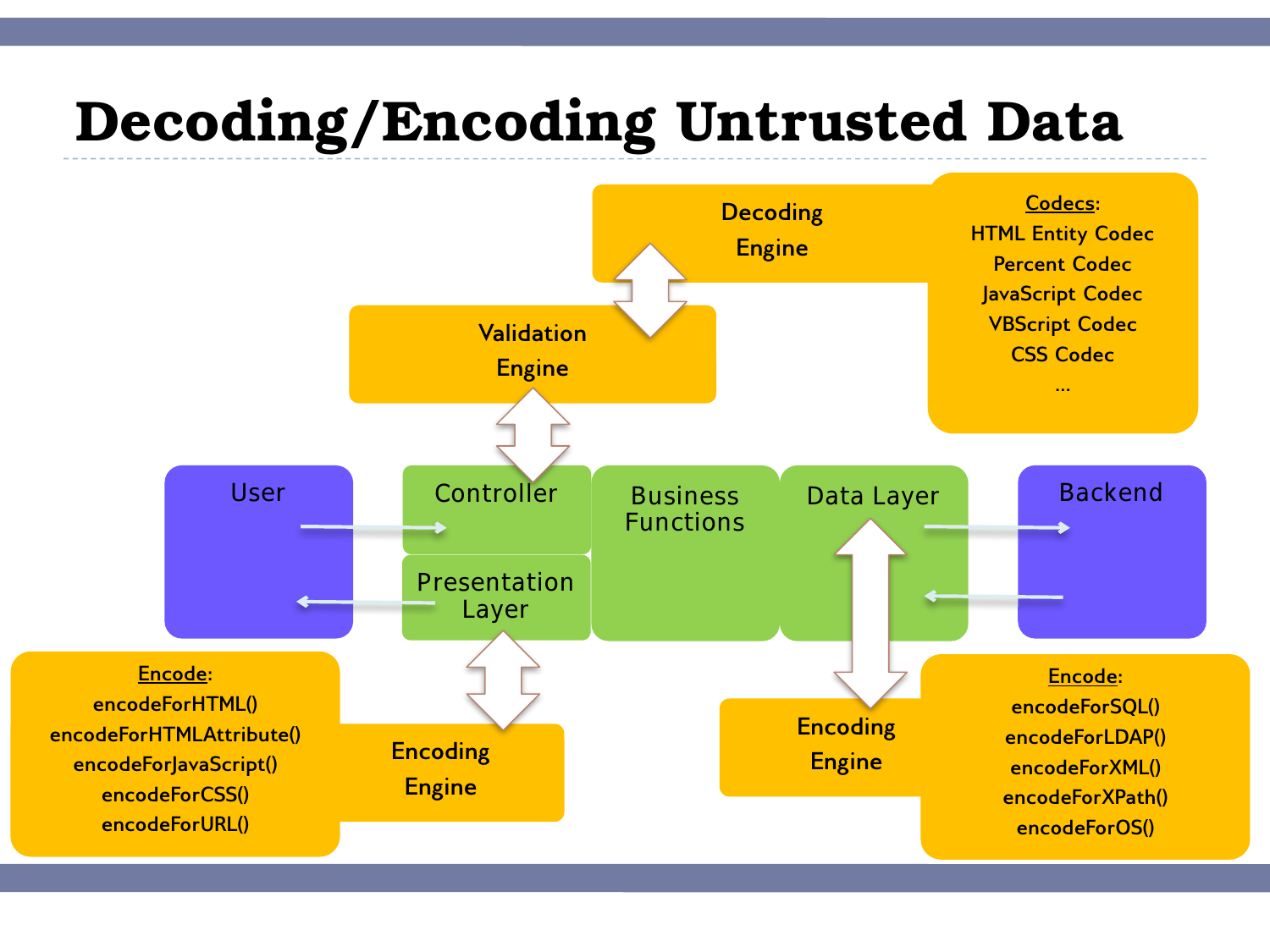

# Decoding/Encoding Untrusted Data
Codecs:
HTML Entity Codec
Percent Codec
JavaScript Codec
VBScript Codec
CSS Codec
…

Decoding
Engine

Validation
Engine

User

Business Functions

Data Layer
Backend

Controller

PresentationLayer

Encode:
encodeForHTML()
encodeForHTMLAttribute()
encodeForJavaScript()
encodeForCSS()
encodeForURL()

Encode:
encodeForSQL()
encodeForLDAP()
encodeForXML()
encodeForXPath()
encodeForOS()
Encoding
Engine

Encoding
Engine